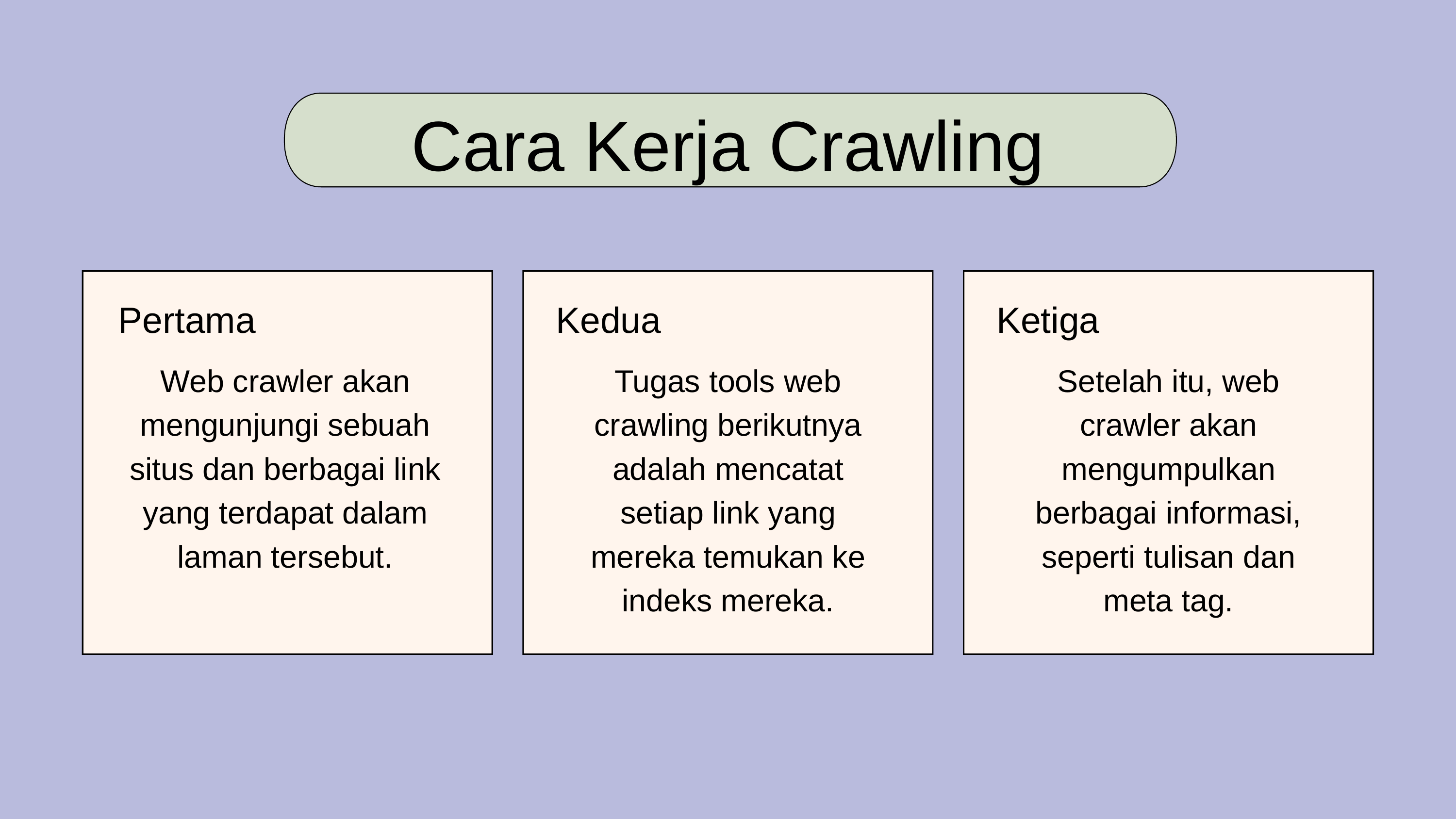

Cara Kerja Crawling

Pertama
Kedua
Ketiga
Web crawler akan mengunjungi sebuah situs dan berbagai link yang terdapat dalam laman tersebut.
Tugas tools web crawling berikutnya adalah mencatat setiap link yang mereka temukan ke indeks mereka.
Setelah itu, web crawler akan mengumpulkan berbagai informasi, seperti tulisan dan meta tag.